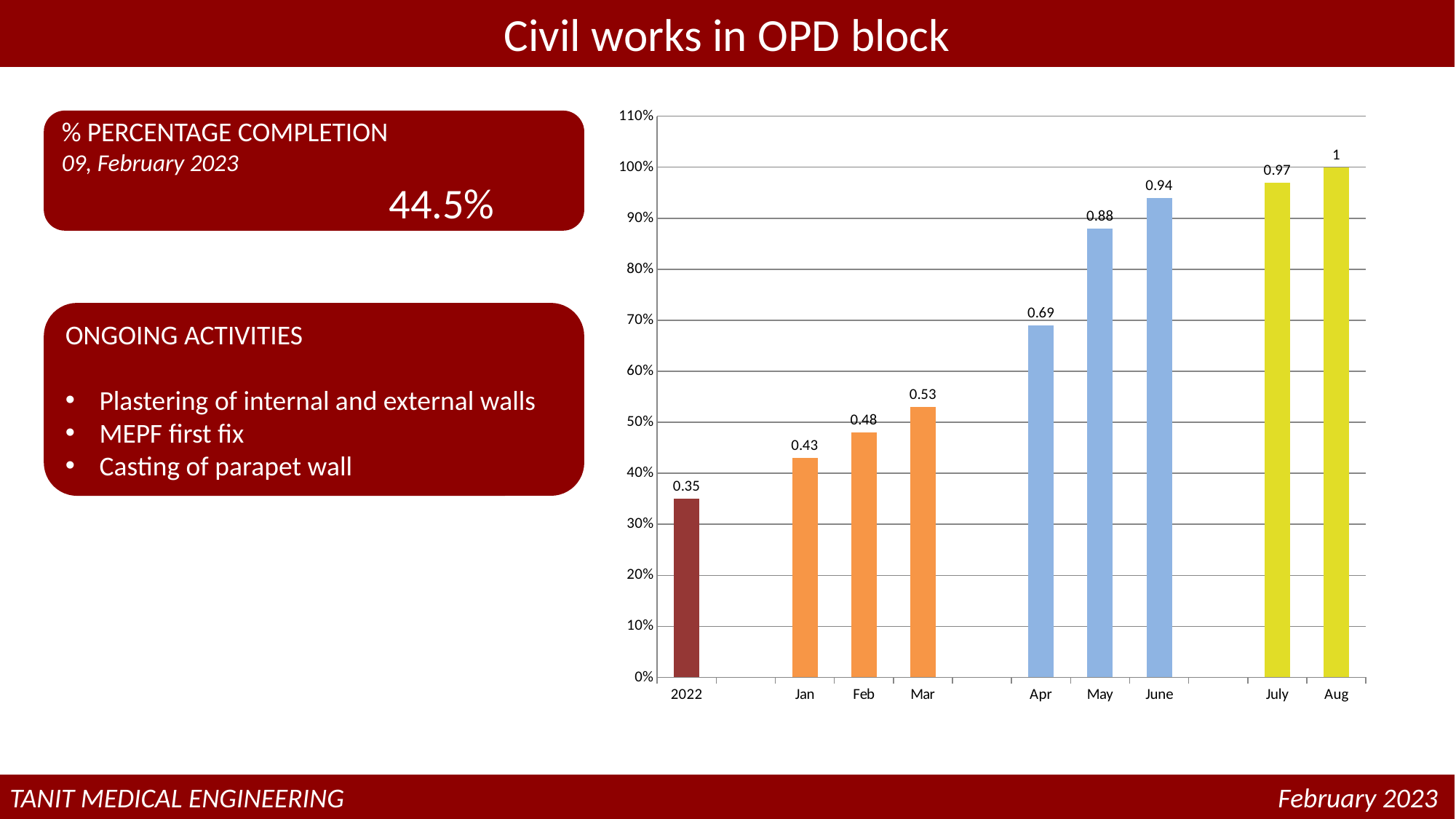

# Civil works in OPD block

### Chart

| Category |  |
|---|---|
| 2022 | 0.35 |
|  | None |
| Jan | 0.43 |
| Feb | 0.48 |
| Mar | 0.53 |
|  | None |
| Apr | 0.69 |
| May | 0.88 |
| June | 0.94 |
|  | None |
| July | 0.97 |
| Aug | 1.0 |
% PERCENTAGE COMPLETION
09, February 2023
			44.5%
Phase
ONGOING ACTIVITIES

Plastering of internal and external walls
MEPF first fix
Casting of parapet wall
TANIT MEDICAL ENGINEERING
TANIT MEDICAL ENGINEERING								           February 2023